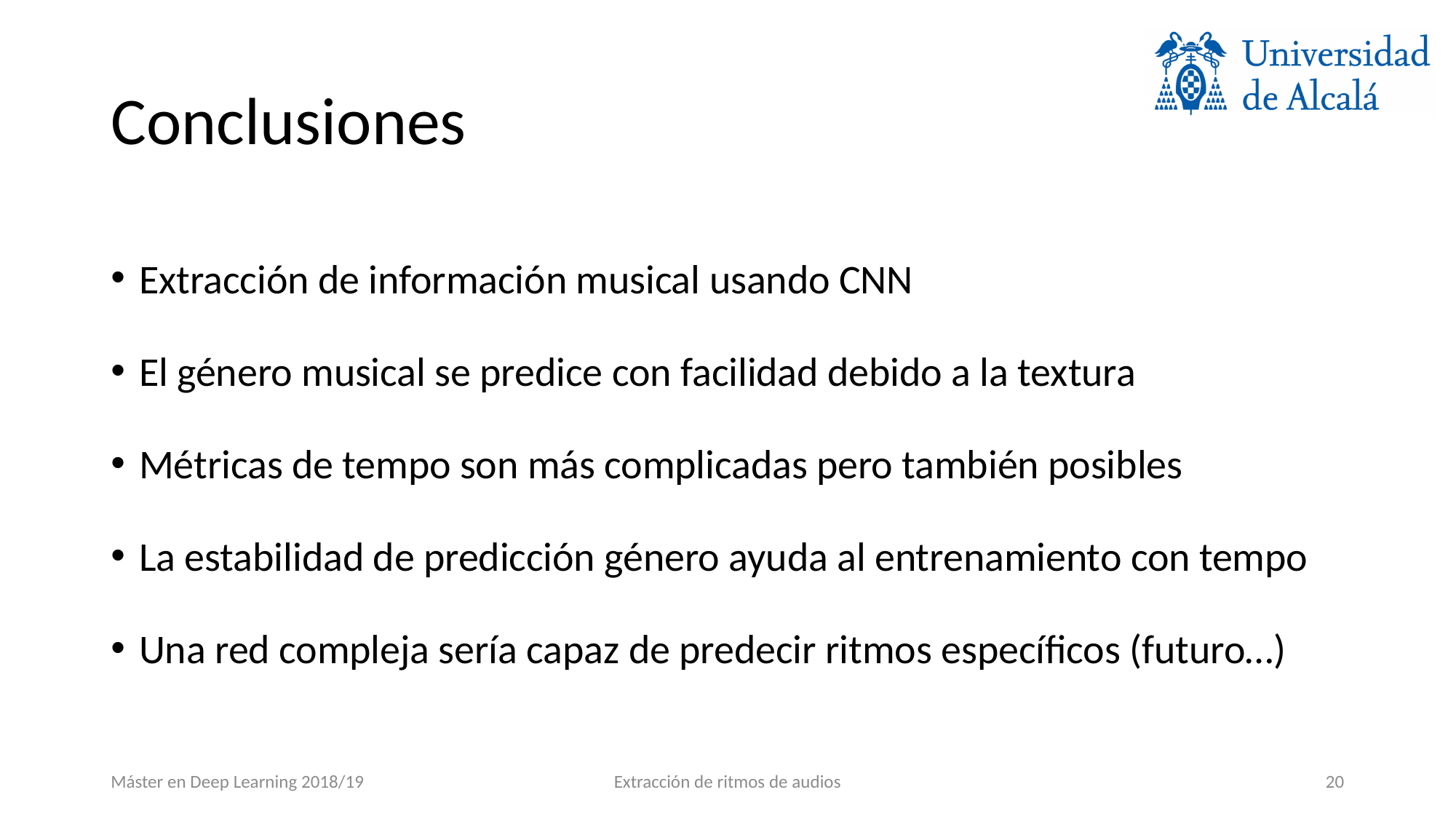

# Conclusiones
Extracción de información musical usando CNN
El género musical se predice con facilidad debido a la textura
Métricas de tempo son más complicadas pero también posibles
La estabilidad de predicción género ayuda al entrenamiento con tempo
Una red compleja sería capaz de predecir ritmos específicos (futuro…)
Máster en Deep Learning 2018/19
Extracción de ritmos de audios
20